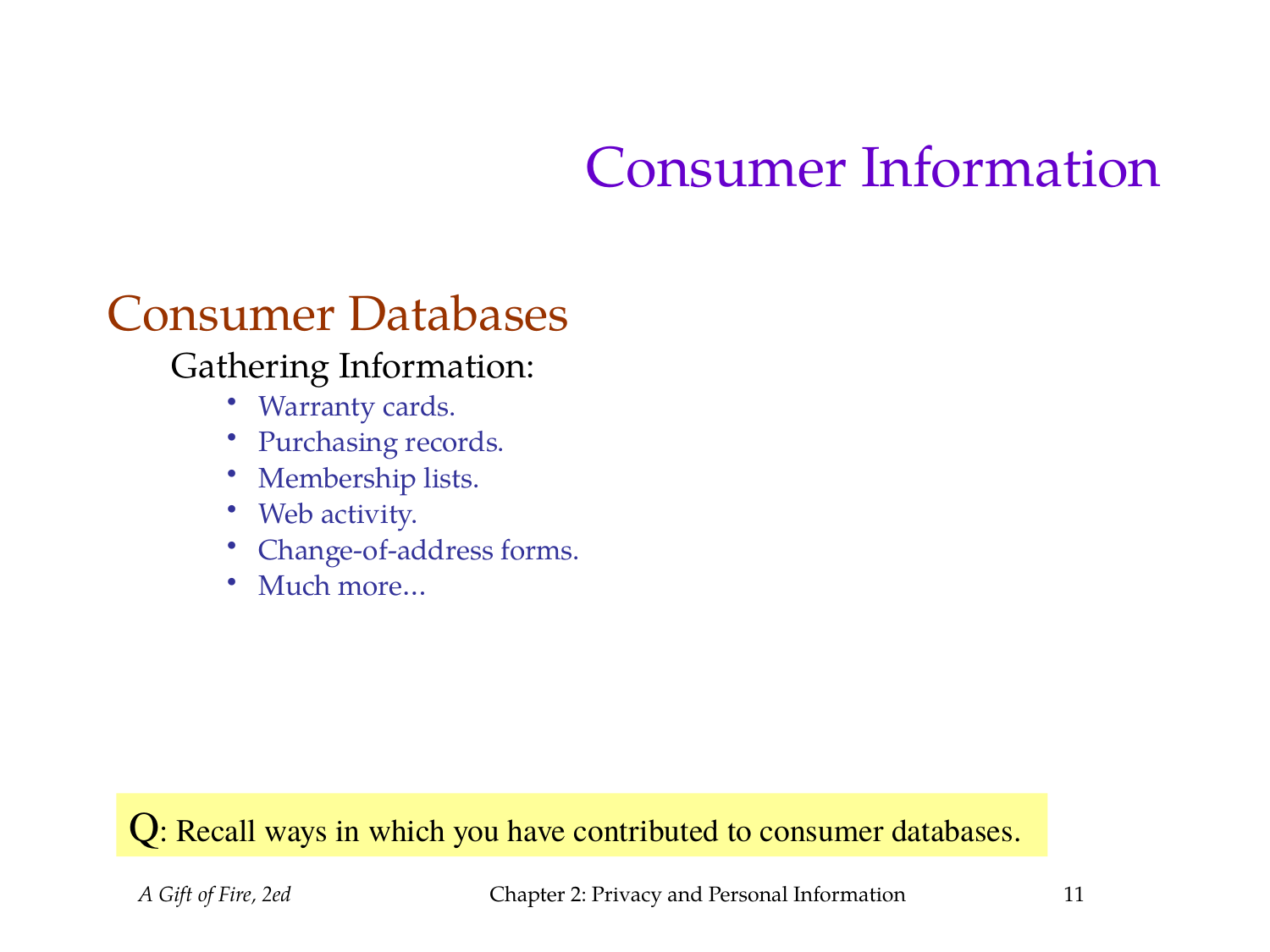

# Consumer Information
Consumer Databases
Gathering Information:
Warranty cards.
Purchasing records.
Membership lists.
Web activity.
Change-of-address forms.
Much more…
Q: Recall ways in which you have contributed to consumer databases.